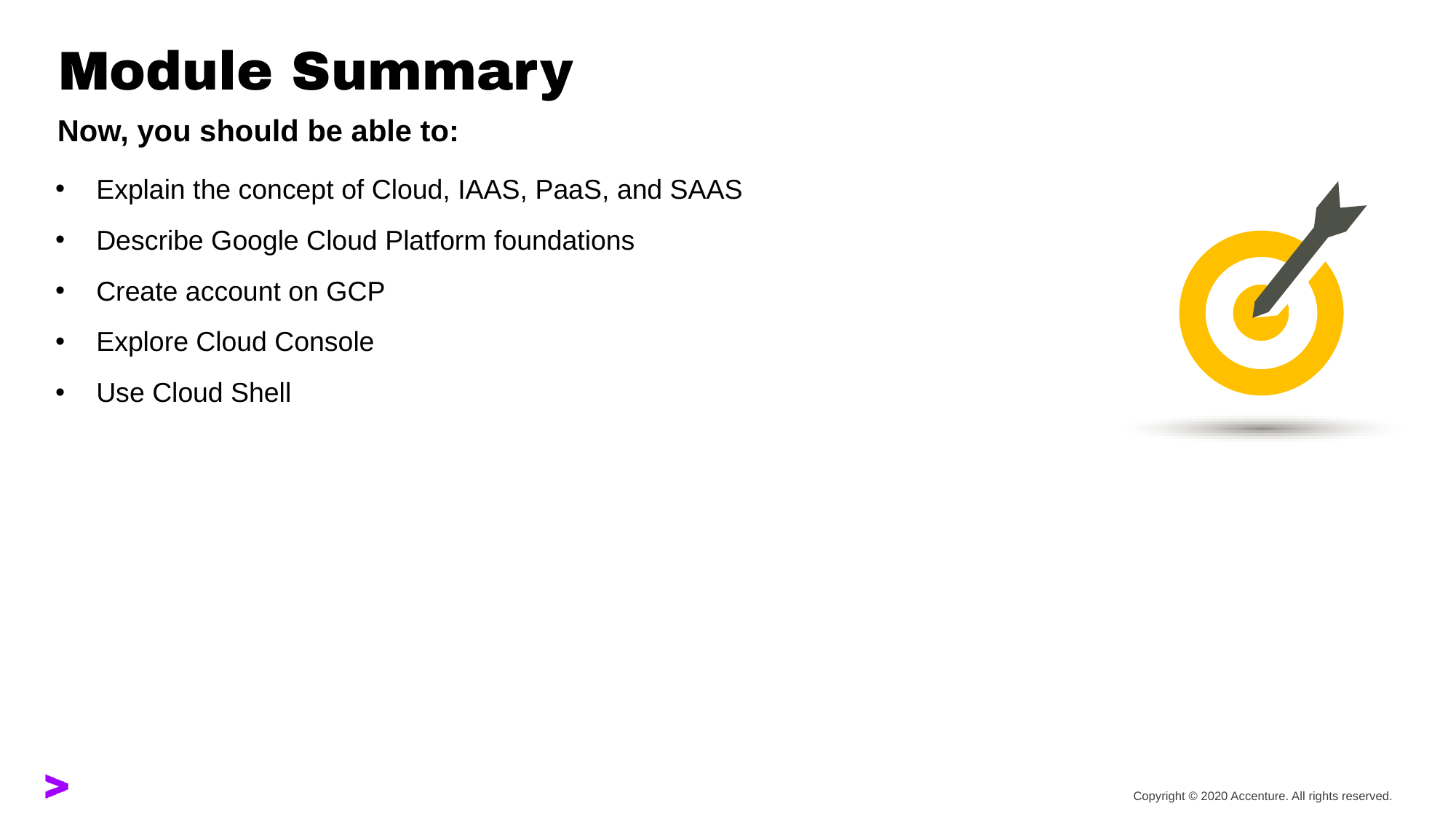

Explain the concept of Cloud, IAAS, PaaS, and SAAS
Describe Google Cloud Platform foundations
Create account on GCP
Explore Cloud Console
Use Cloud Shell